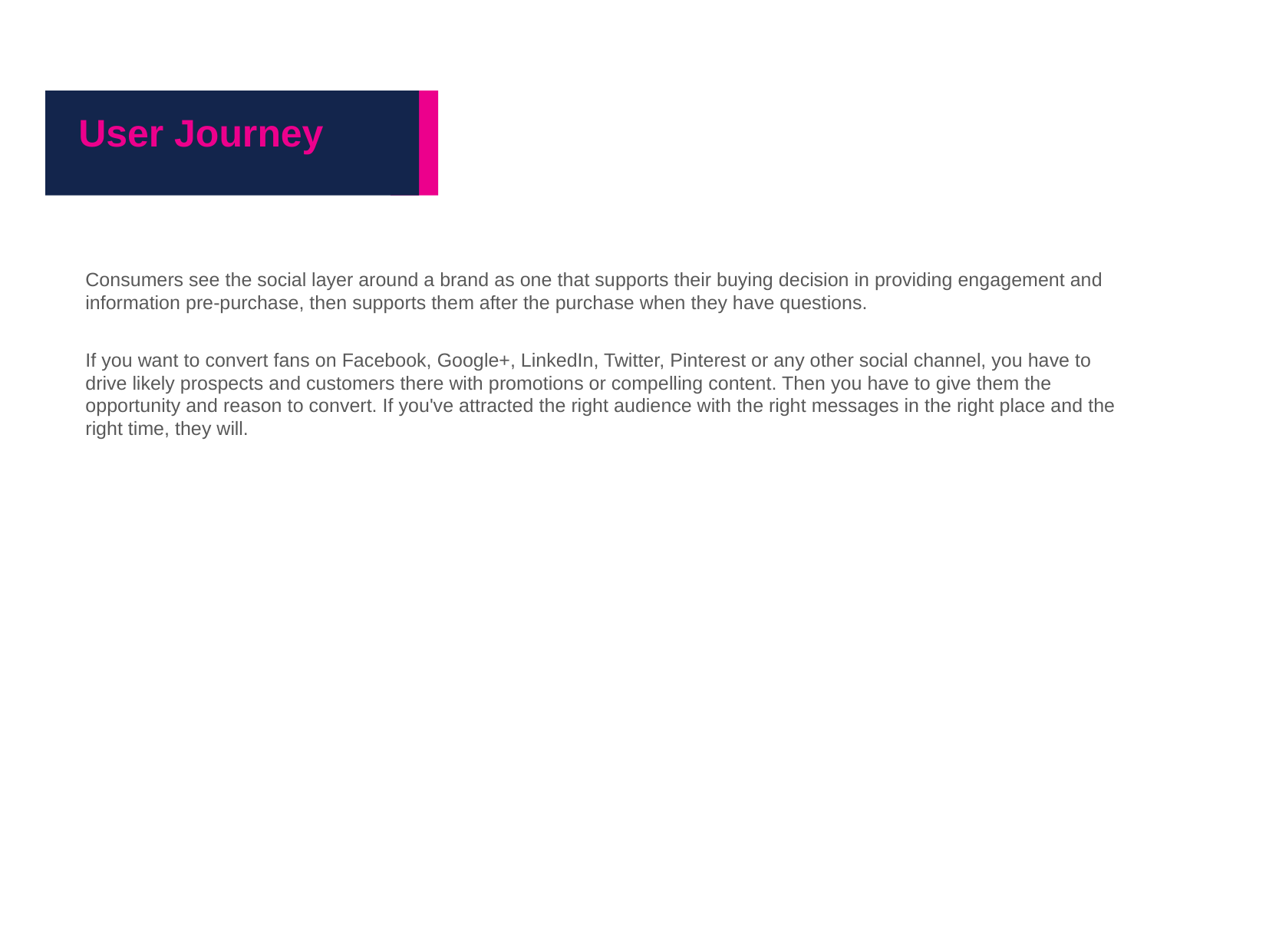

User Journey
Consumers see the social layer around a brand as one that supports their buying decision in providing engagement and information pre-purchase, then supports them after the purchase when they have questions.

If you want to convert fans on Facebook, Google+, LinkedIn, Twitter, Pinterest or any other social channel, you have to drive likely prospects and customers there with promotions or compelling content. Then you have to give them the opportunity and reason to convert. If you've attracted the right audience with the right messages in the right place and the right time, they will.